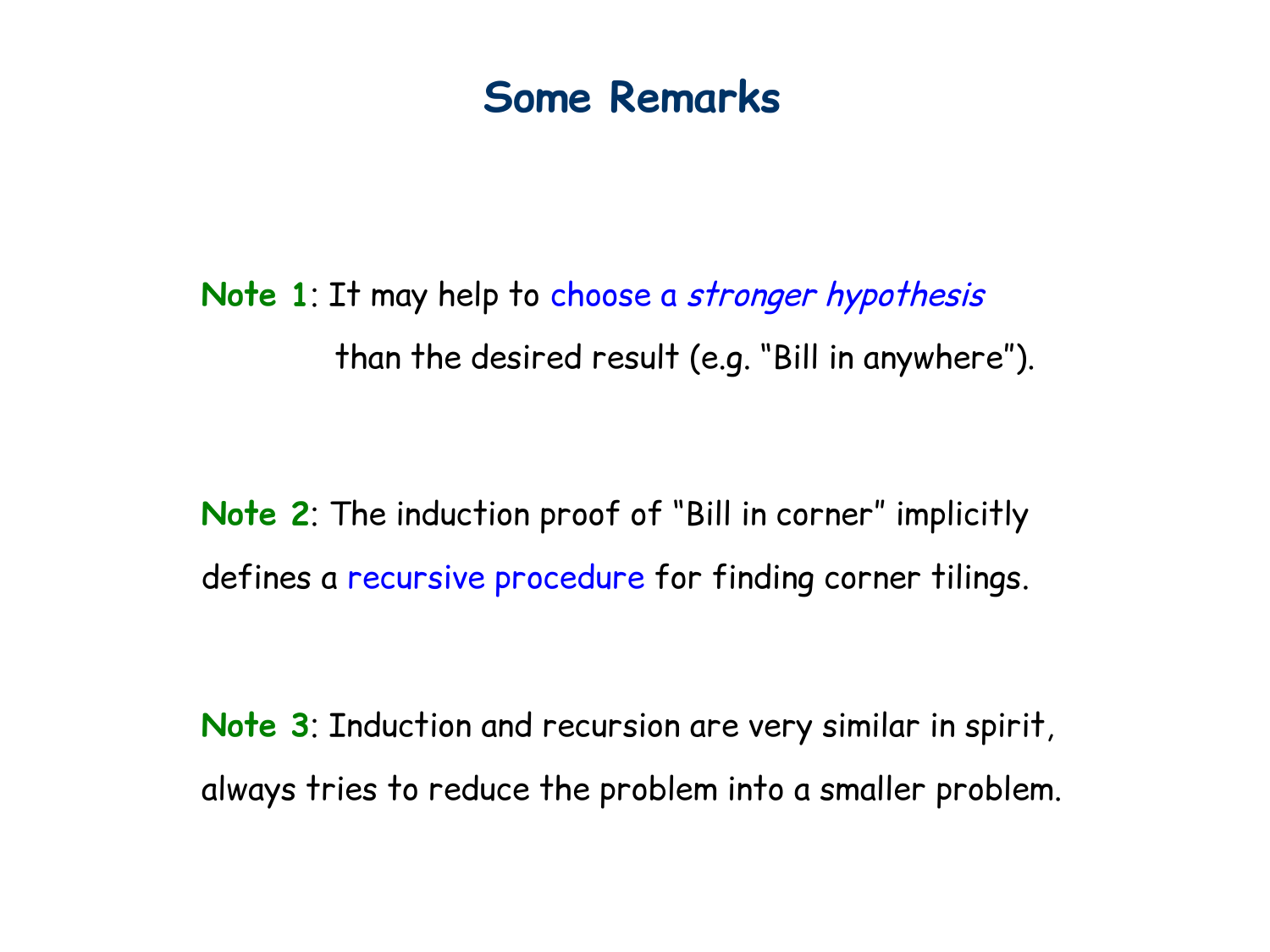

Some Remarks
Note 1: It may help to choose a stronger hypothesis
              than the desired result (e.g. “Bill in anywhere”).
Note 2: The induction proof of “Bill in corner” implicitly
defines a recursive procedure for finding corner tilings.
Note 3: Induction and recursion are very similar in spirit,
always tries to reduce the problem into a smaller problem.